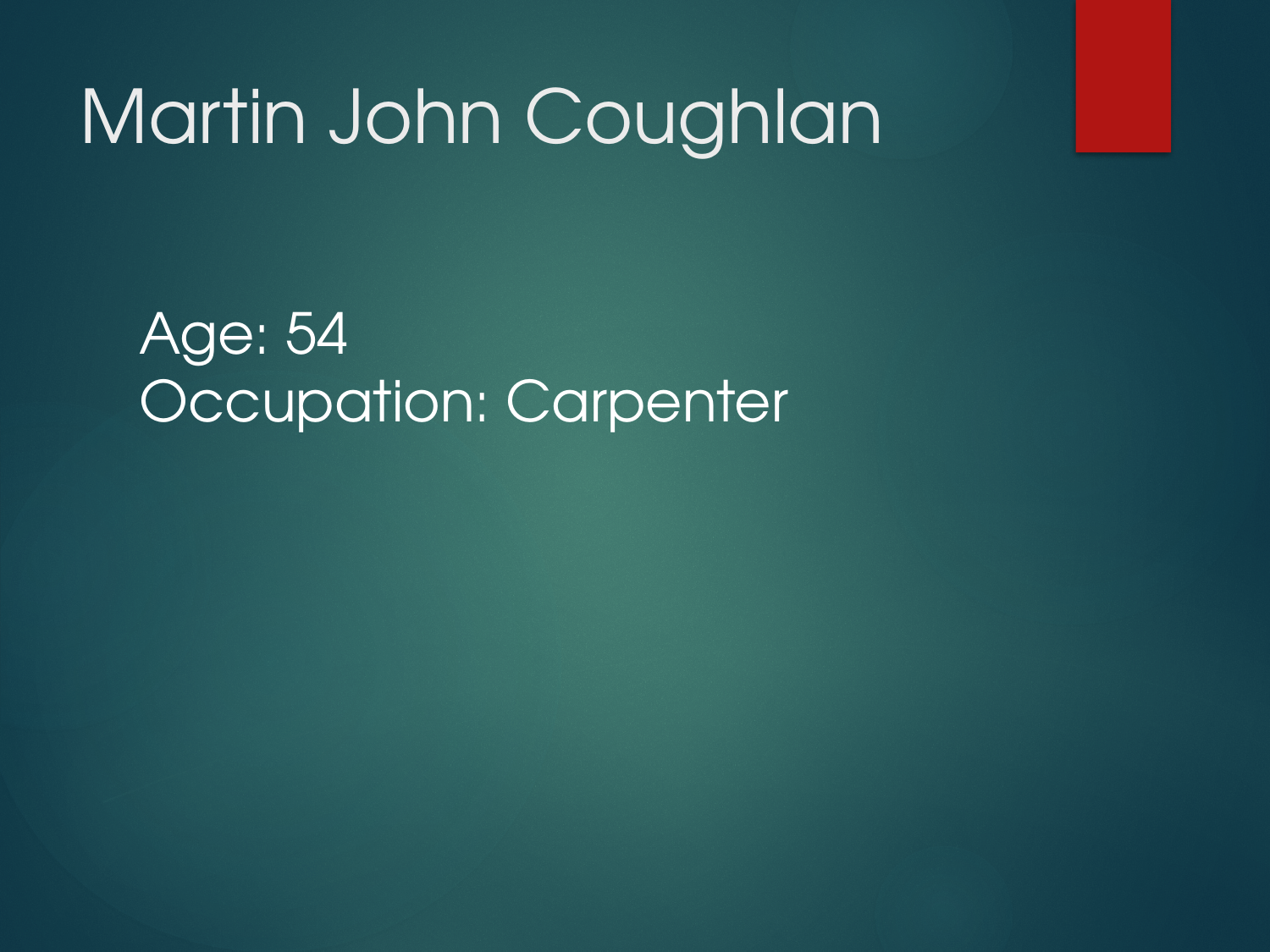

# Martin John Coughlan

Age: 54
Occupation: Carpenter